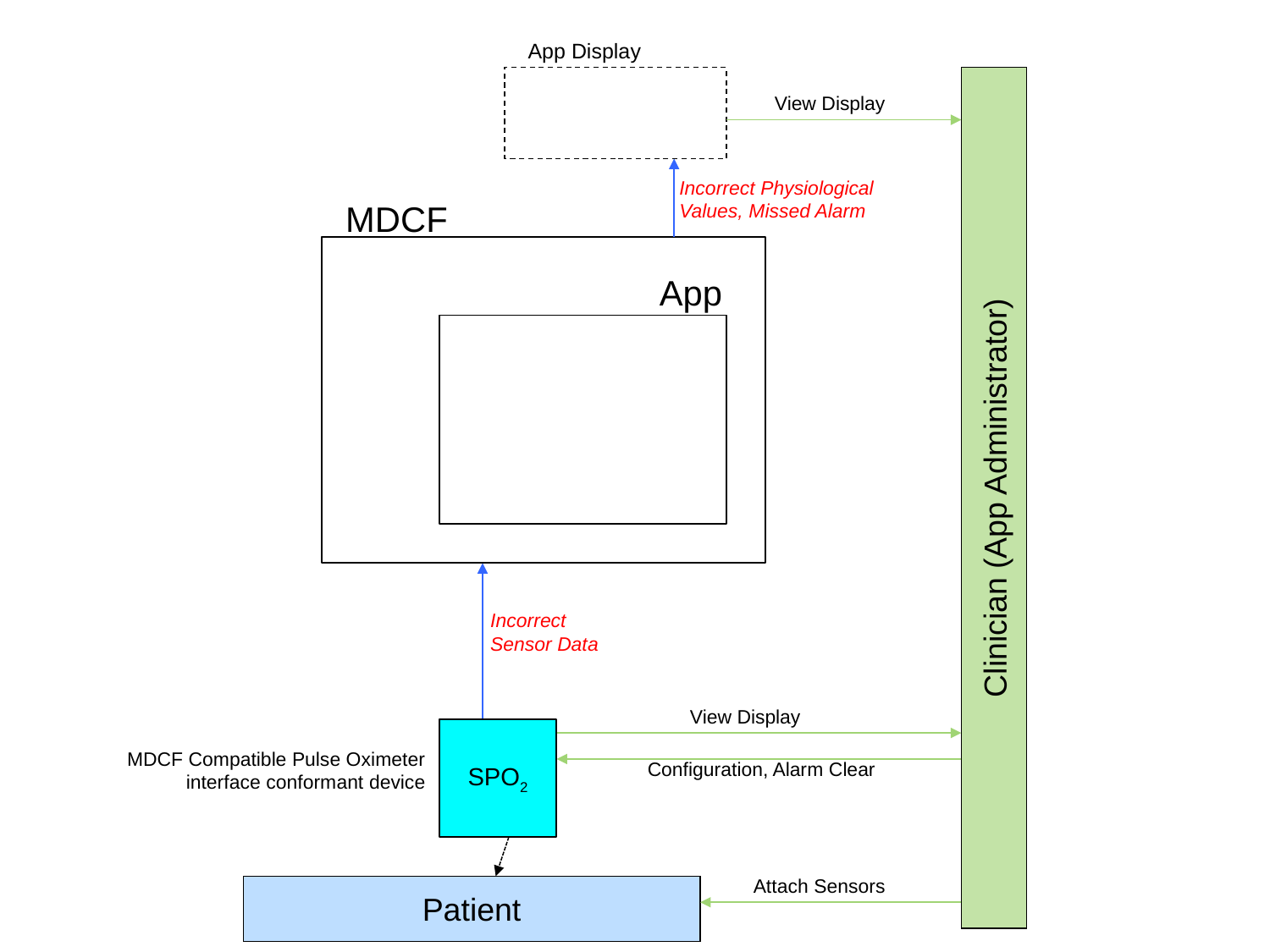

App Display

View Display
Incorrect Physiological Values, Missed Alarm
MDCF

App

Clinician (App Administrator)
Incorrect Sensor Data
View Display
SPO2
Configuration, Alarm Clear

Attach Sensors
Patient
MDCF Compatible Pulse Oximeter interface conformant device